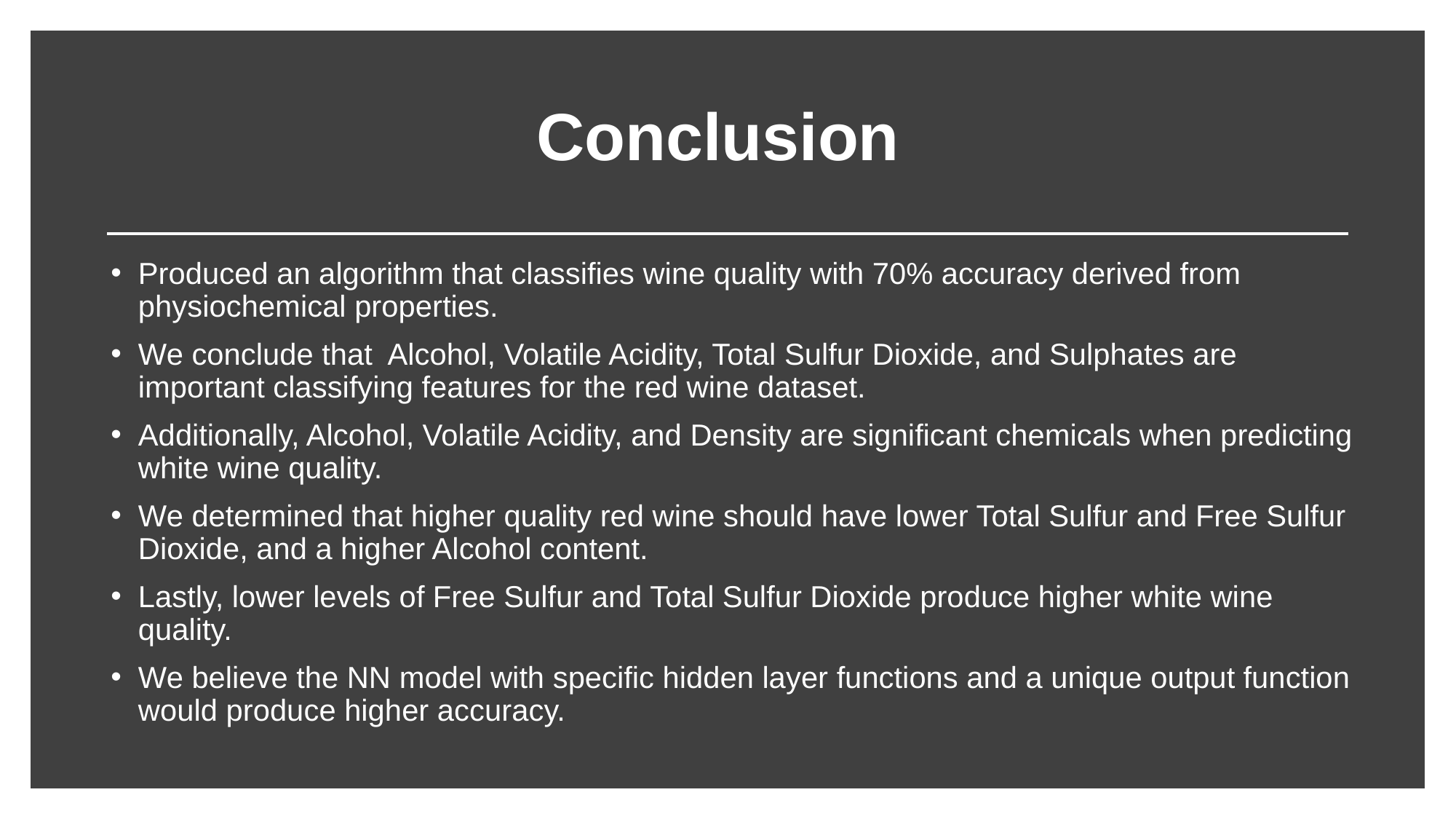

# Conclusion
Produced an algorithm that classifies wine quality with 70% accuracy derived from physiochemical properties.
We conclude that  Alcohol, Volatile Acidity, Total Sulfur Dioxide, and Sulphates are important classifying features for the red wine dataset.
Additionally, Alcohol, Volatile Acidity, and Density are significant chemicals when predicting white wine quality.
We determined that higher quality red wine should have lower Total Sulfur and Free Sulfur Dioxide, and a higher Alcohol content.
Lastly, lower levels of Free Sulfur and Total Sulfur Dioxide produce higher white wine quality.
We believe the NN model with specific hidden layer functions and a unique output function would produce higher accuracy.